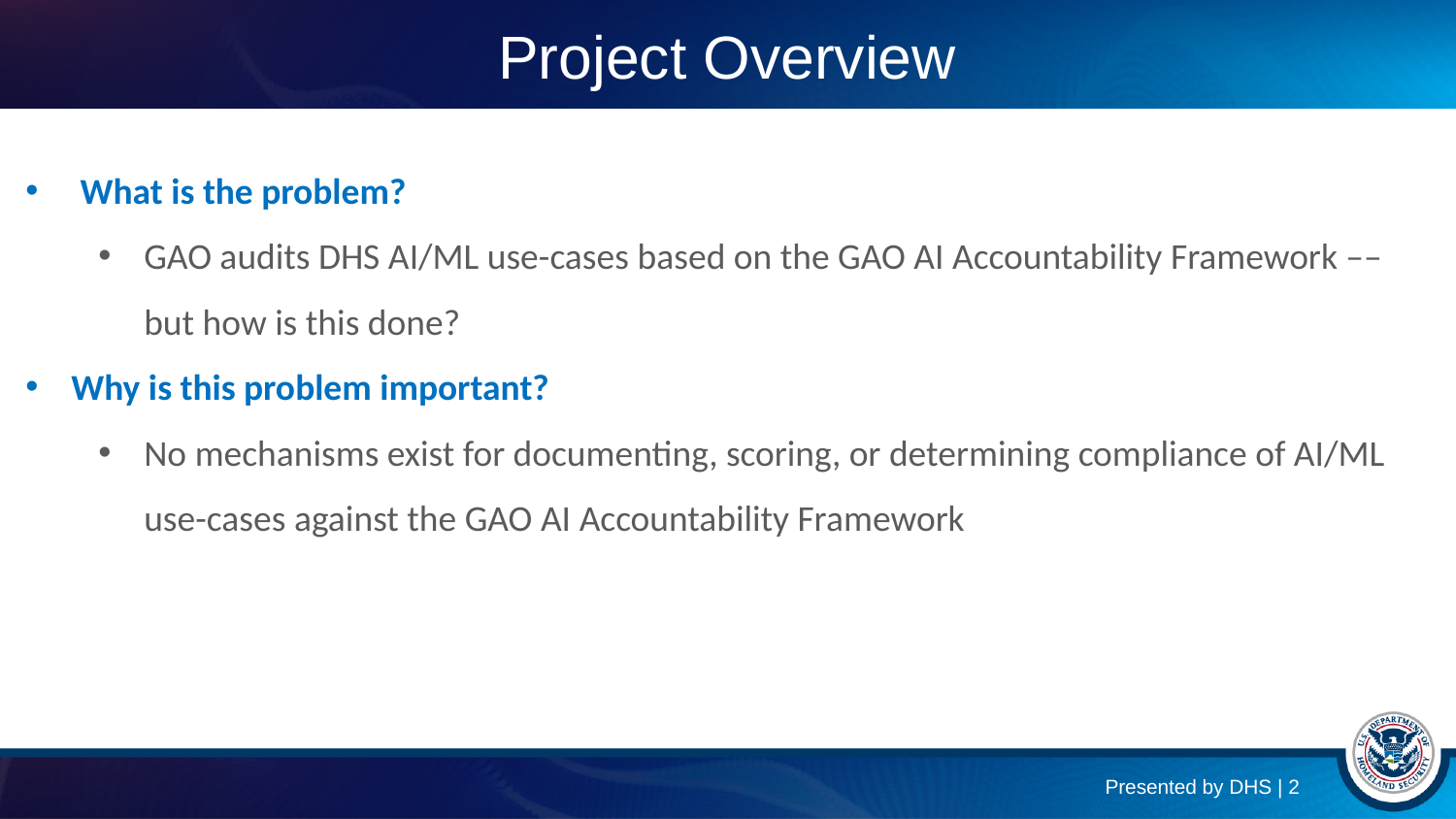

# Project Overview
What is the problem?
GAO audits DHS AI/ML use-cases based on the GAO AI Accountability Framework –– but how is this done?
Why is this problem important?
No mechanisms exist for documenting, scoring, or determining compliance of AI/ML use-cases against the GAO AI Accountability Framework

Presented by DHS | 2